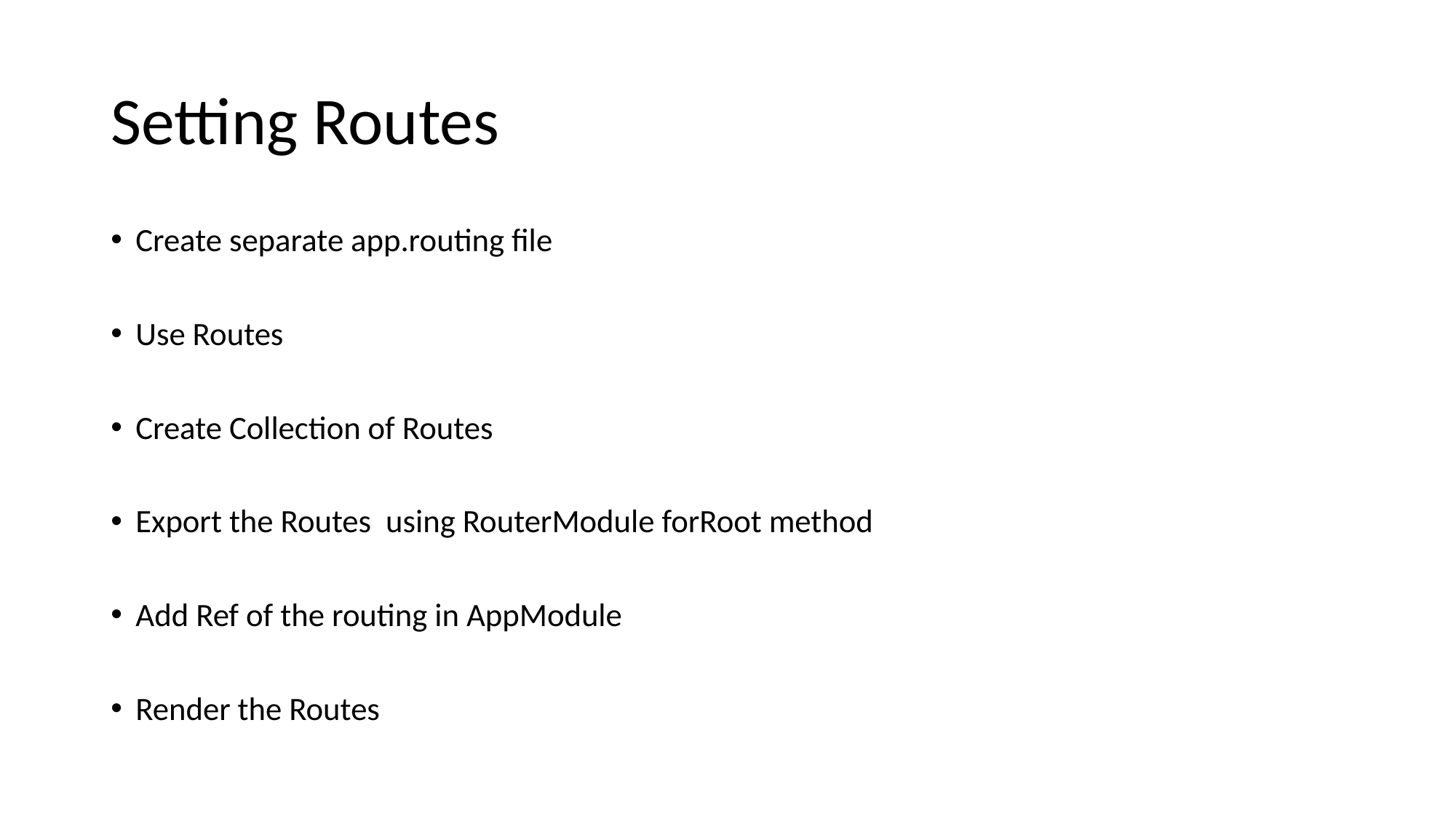

# Setting Routes
Create separate app.routing file

Use Routes

Create Collection of Routes

Export the Routes  using RouterModule forRoot method

Add Ref of the routing in AppModule

Render the Routes